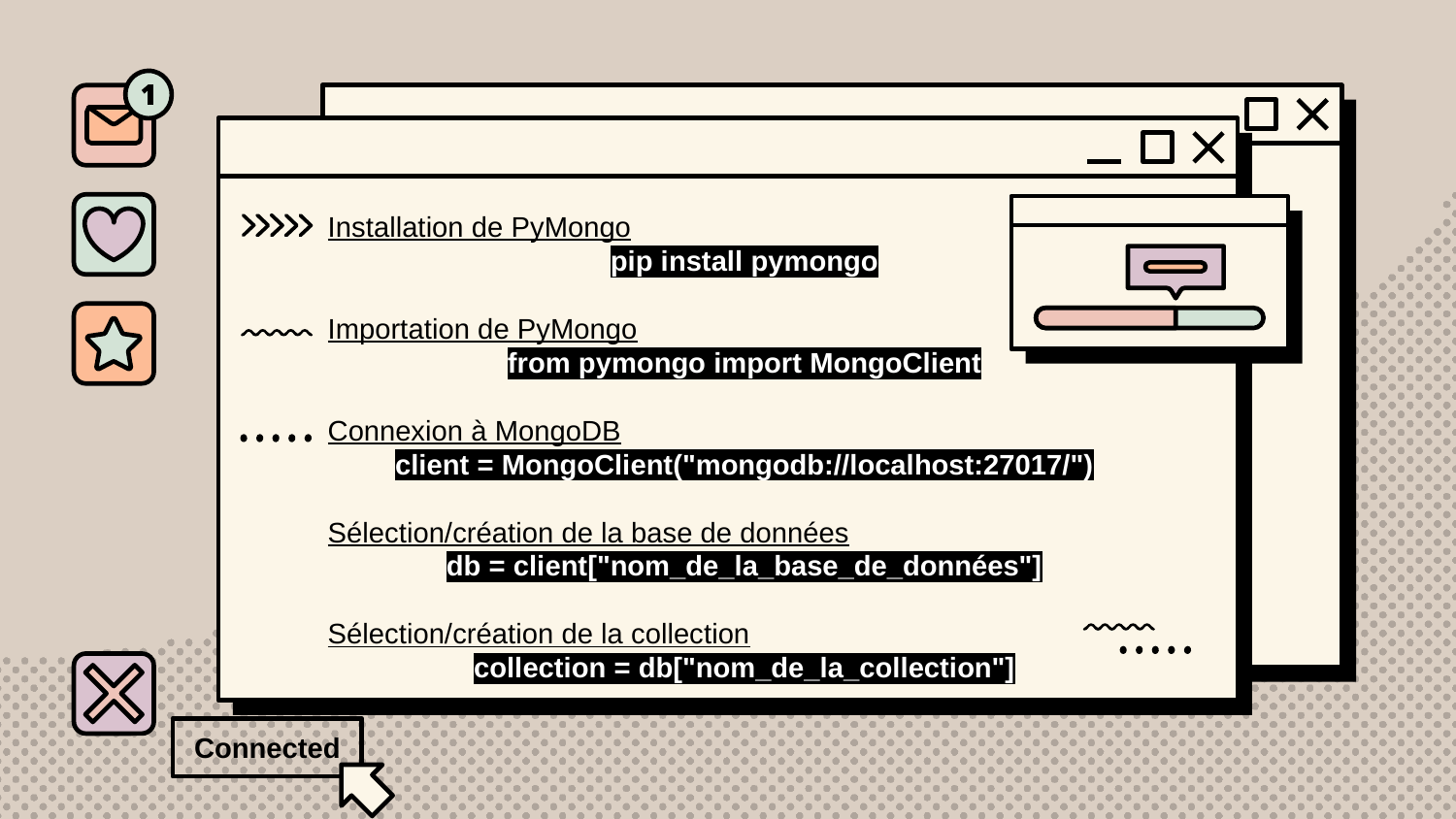

Installation de PyMongo
pip install pymongo

Importation de PyMongo
from pymongo import MongoClient

Connexion à MongoDB
client = MongoClient("mongodb://localhost:27017/")

Sélection/création de la base de données
db = client["nom_de_la_base_de_données"]

Sélection/création de la collection
collection = db["nom_de_la_collection"]

Connected